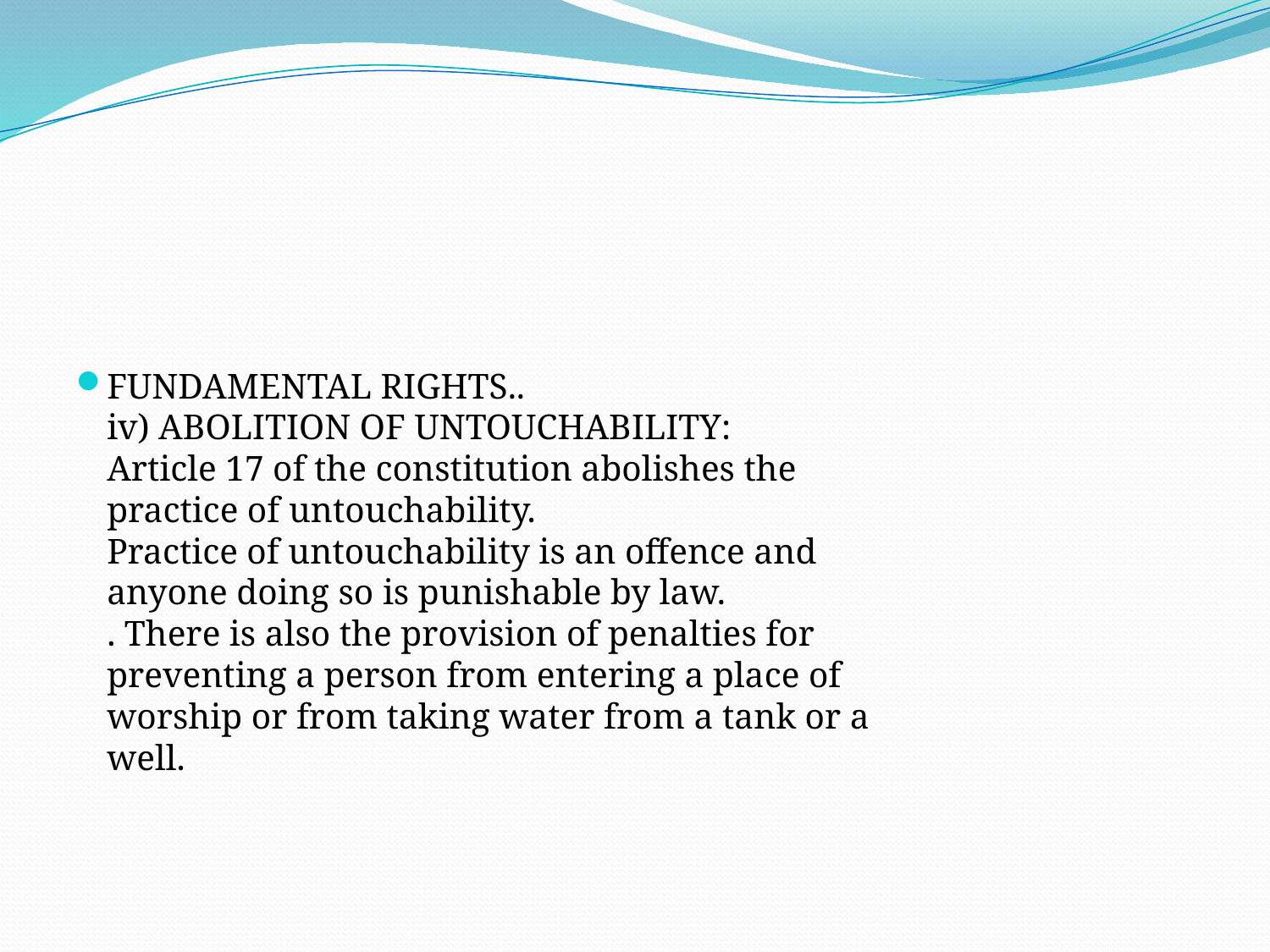

#

FUNDAMENTAL RIGHTS..
iv) ABOLITION OF UNTOUCHABILITY:
Article 17 of the constitution abolishes the
practice of untouchability.
Practice of untouchability is an offence and
anyone doing so is punishable by law.
. There is also the provision of penalties for
preventing a person from entering a place of
worship or from taking water from a tank or a
well.